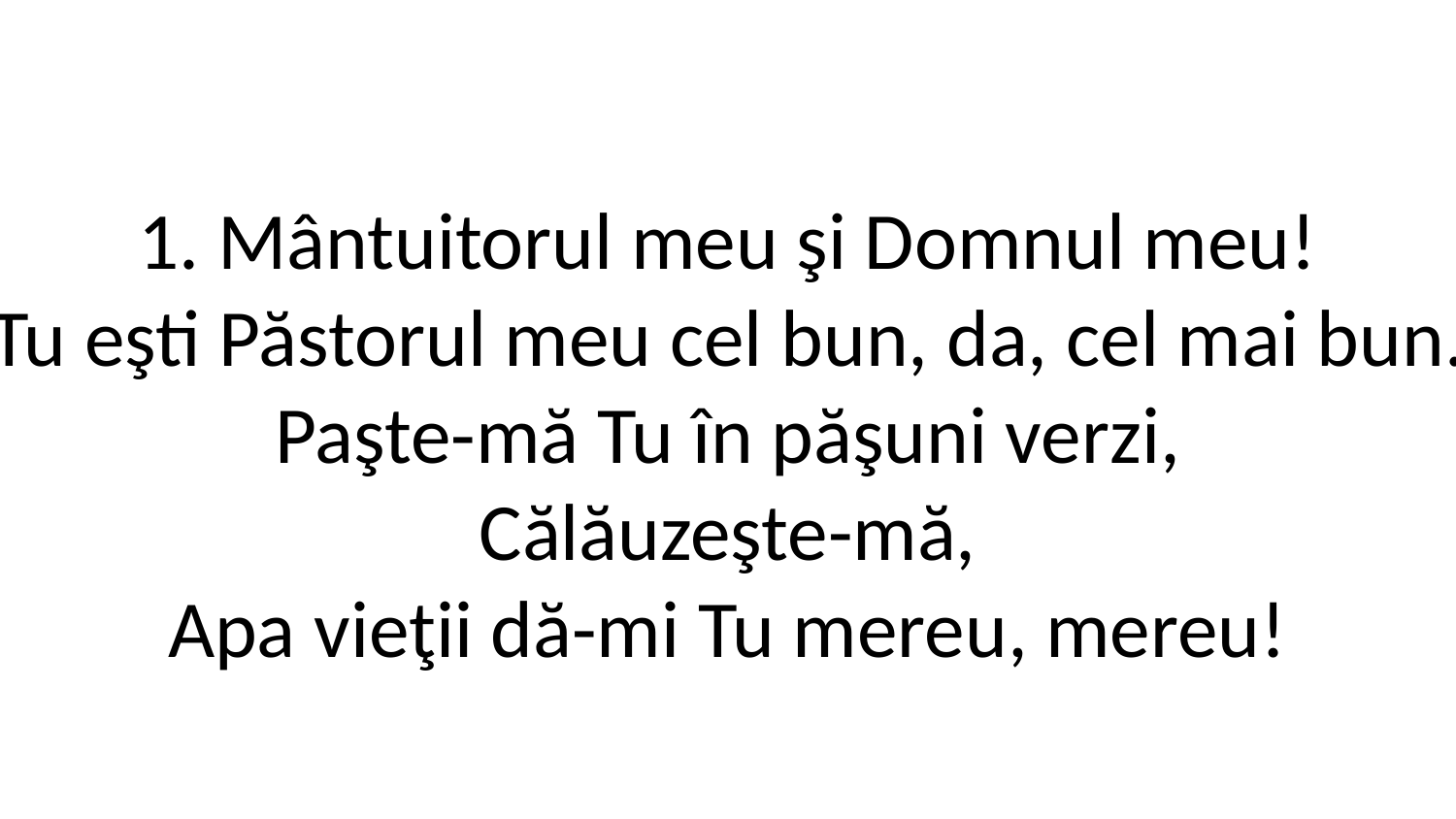

1. Mântuitorul meu şi Domnul meu!
Tu eşti Păstorul meu cel bun, da, cel mai bun.
Paşte-mă Tu în păşuni verzi,
Călăuzeşte-mă,
Apa vieţii dă-mi Tu mereu, mereu!